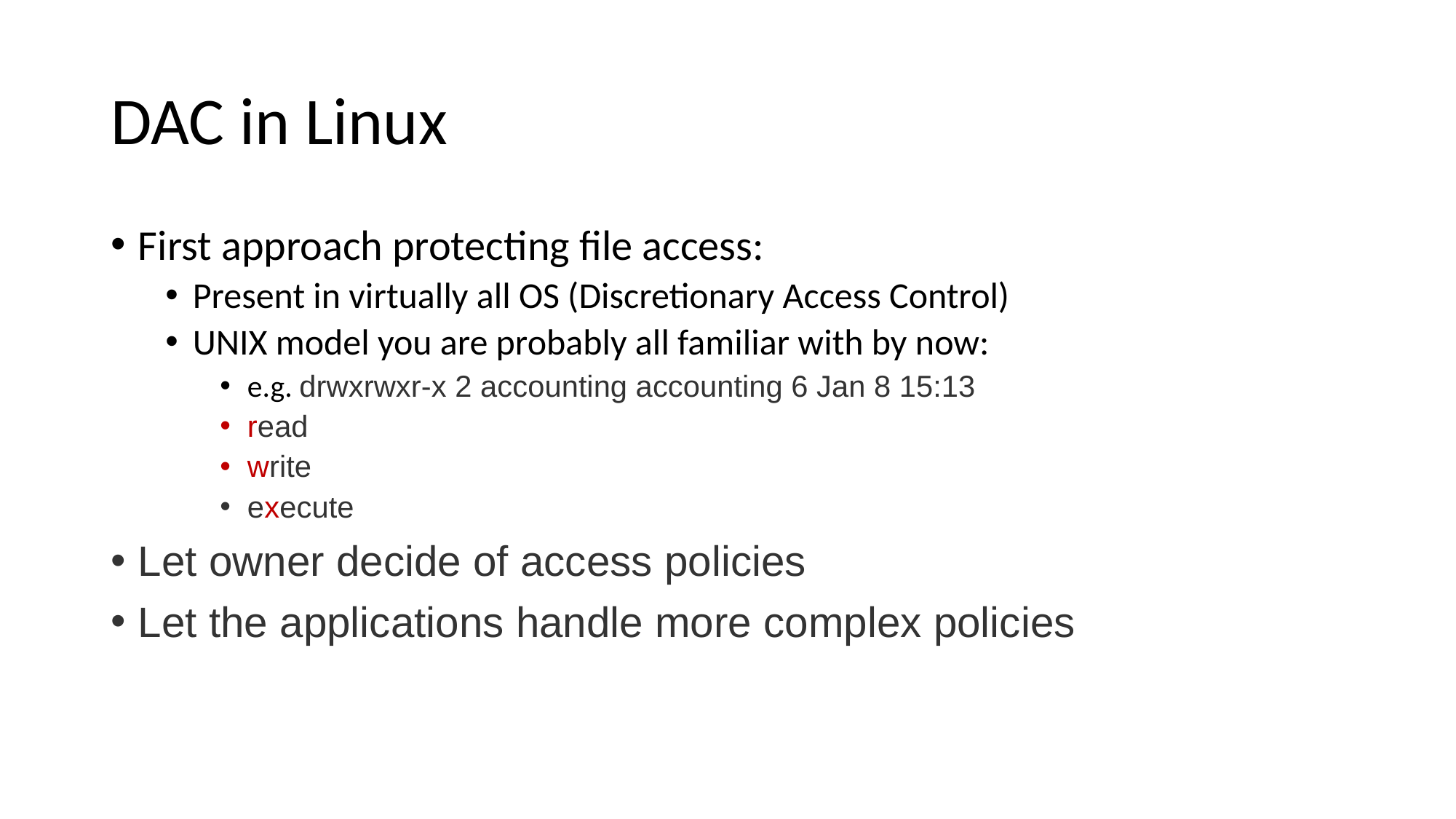

# DAC in Linux
First approach protecting file access:
Present in virtually all OS (Discretionary Access Control)
UNIX model you are probably all familiar with by now:
e.g. drwxrwxr-x 2 accounting accounting 6 Jan 8 15:13
read
write
execute
Let owner decide of access policies
Let the applications handle more complex policies